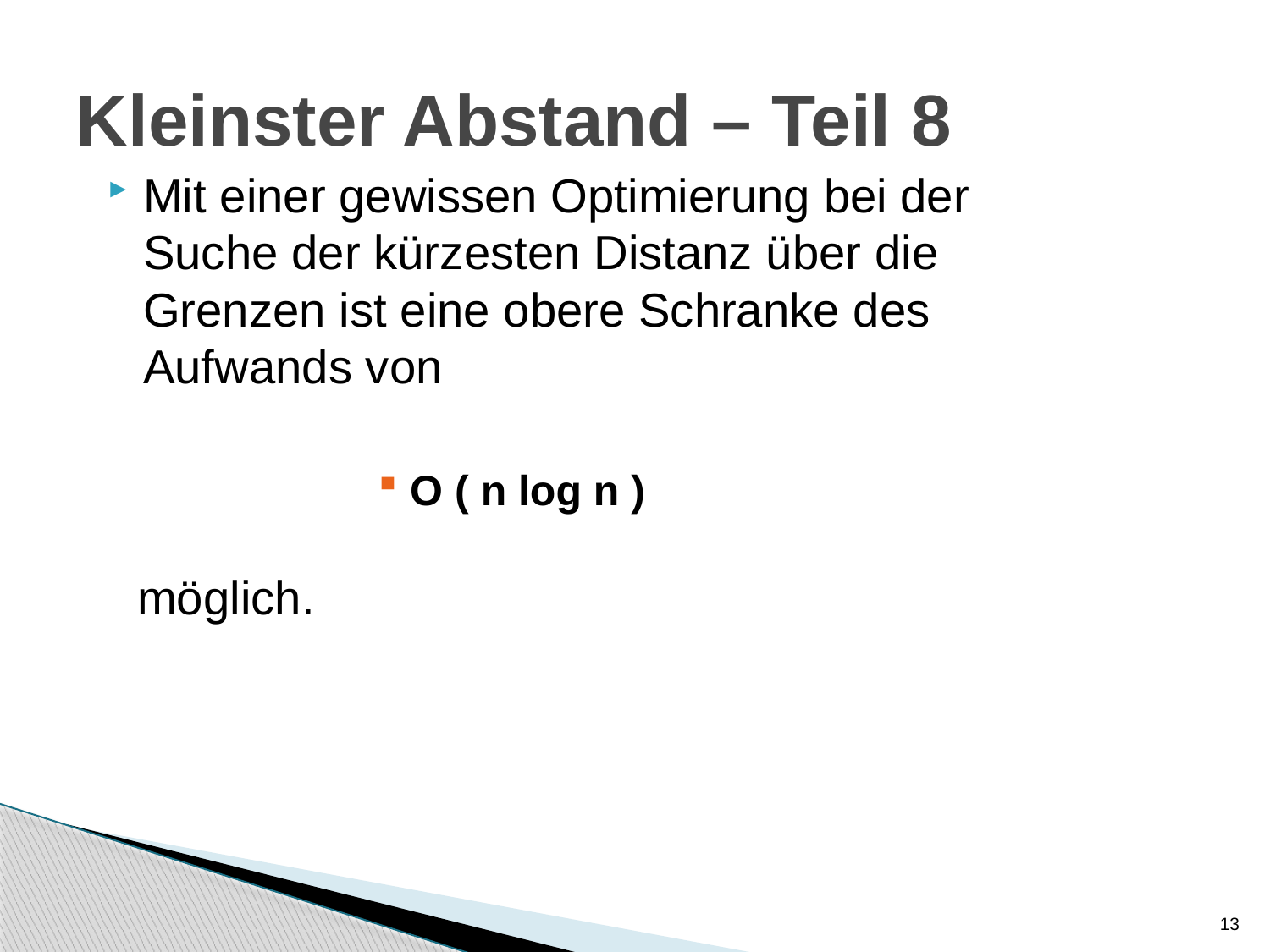

# Kleinster Abstand – Teil 8
Mit einer gewissen Optimierung bei der Suche der kürzesten Distanz über die Grenzen ist eine obere Schranke des Aufwands von

O ( n log n )

möglich.

13